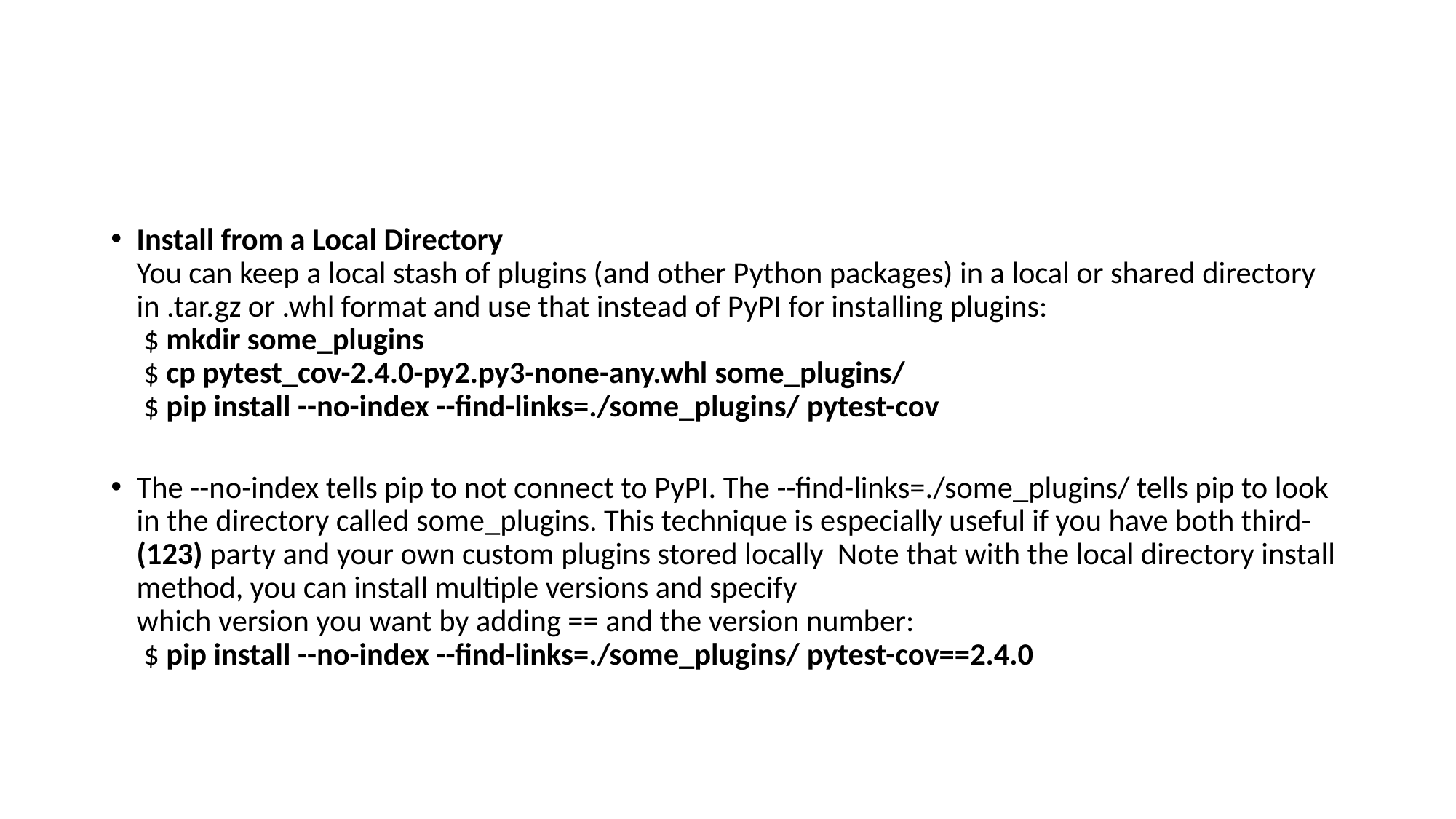

#
Install from a Local Directory
You can keep a local stash of plugins (and other Python packages) in a local or shared directory
in .tar.gz or .whl format and use that instead of PyPI for installing plugins:
​ ​$ ​​mkdir​​ ​​some_plugins​
​ ​$ ​​cp​​ ​​pytest_cov-2.4.0-py2.py3-none-any.whl​​ ​​some_plugins/​
​ ​$ ​​pip​​ ​​install​​ ​​--no-index​​ ​​--find-links=./some_plugins/​​ ​​pytest-cov​
The --no-index tells pip to not connect to PyPI. The --find-links=./some_plugins/ tells pip to look
in the directory called some_plugins. This technique is especially useful if you have both third-(123) party and your own custom plugins stored locally  Note that with the local directory install method, you can install multiple versions and specify
which version you want by adding == and the version number:
​ ​$ ​​pip​​ ​​install​​ ​​--no-index​​ ​​--find-links=./some_plugins/​​ ​​pytest-cov==2.4.0